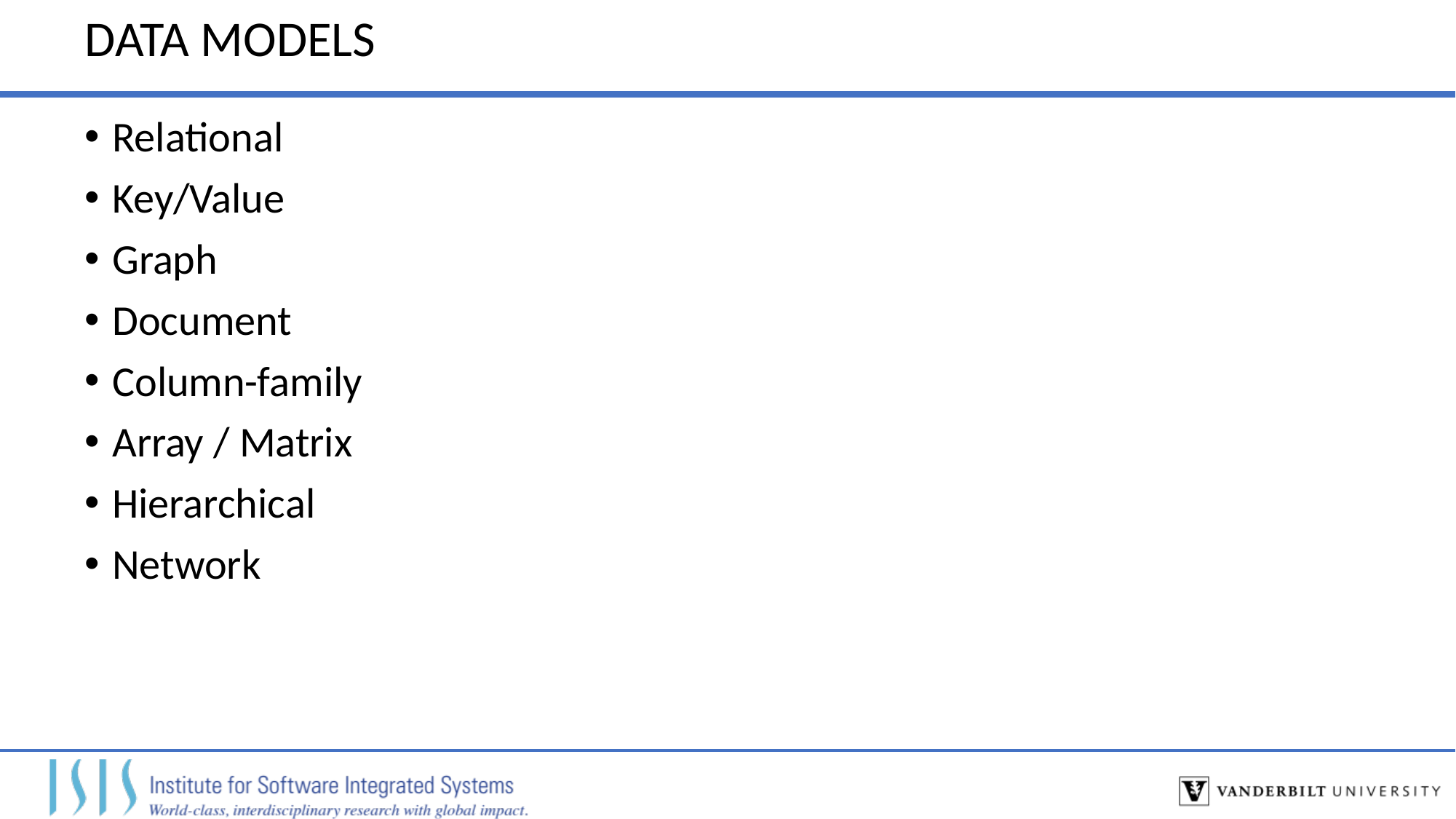

# DATA MODELS
Relational
Key/Value
Graph
Document
Column-family
Array / Matrix
Hierarchical
Network